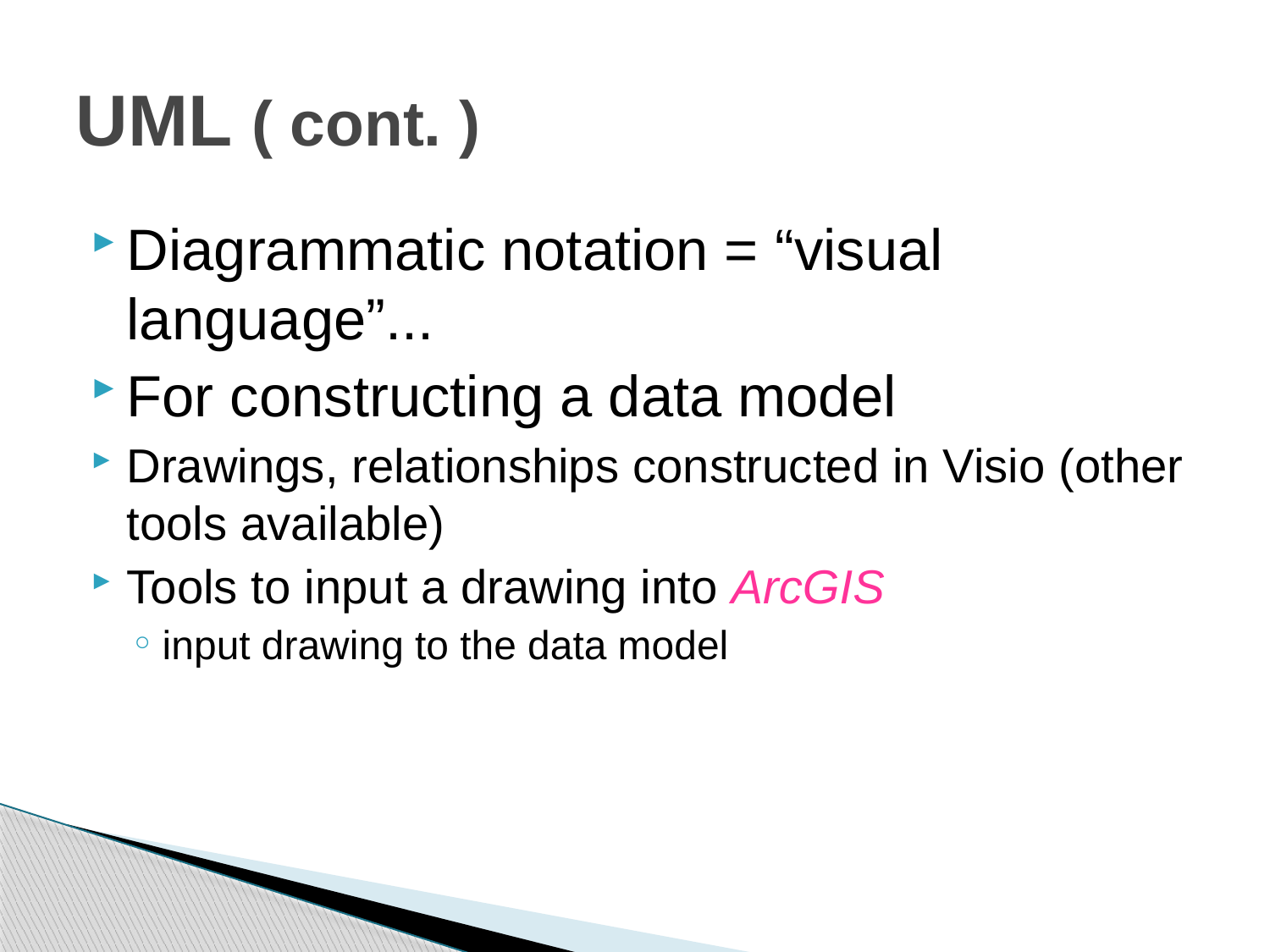

# UML ( cont. )
Diagrammatic notation = “visual language”...
For constructing a data model
Drawings, relationships constructed in Visio (other tools available)
Tools to input a drawing into ArcGIS
input drawing to the data model